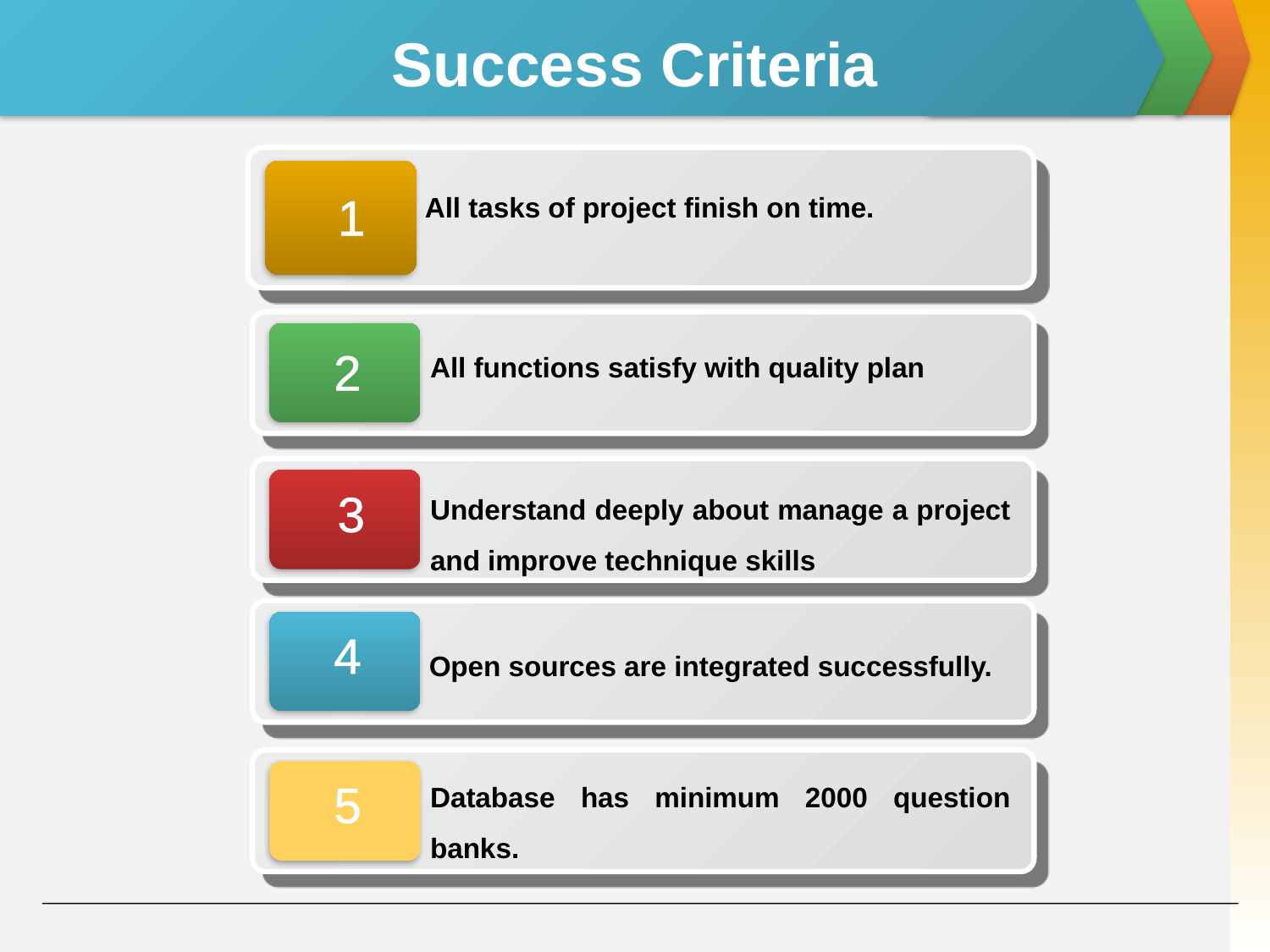

# Success Criteria

All tasks of project finish on time.
1

All functions satisfy with quality plan
2

Understand deeply about manage a project and improve technique skills
3

4
Open sources are integrated successfully.

Database has minimum 2000 question banks.
5